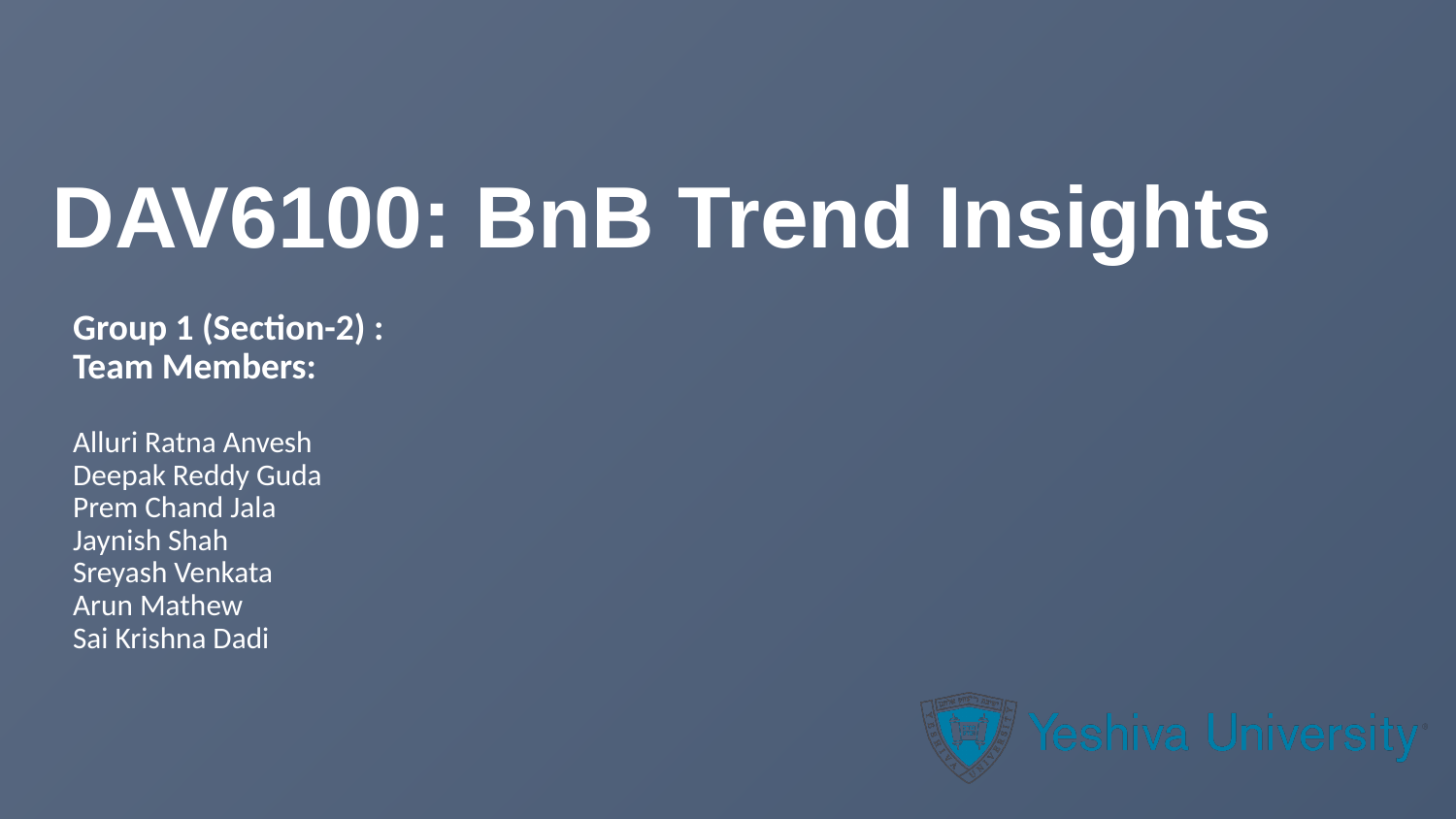

# DAV6100: BnB Trend Insights
Group 1 (Section-2) :
Team Members:

Alluri Ratna Anvesh
Deepak Reddy Guda
Prem Chand Jala
Jaynish Shah
Sreyash Venkata
Arun Mathew
Sai Krishna Dadi